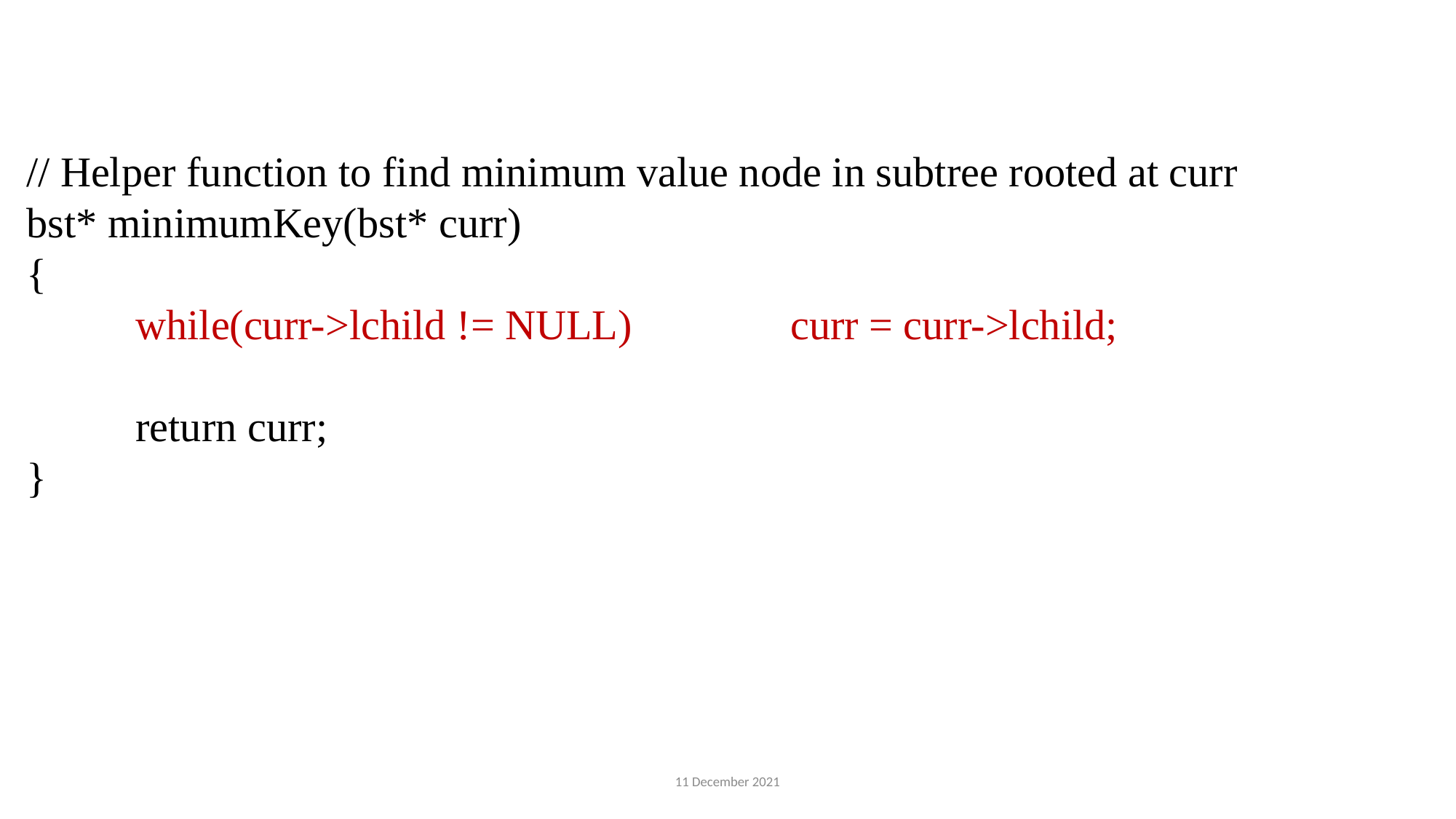

// Helper function to find minimum value node in subtree rooted at curr
bst* minimumKey(bst* curr)
{
	while(curr->lchild != NULL) 		curr = curr->lchild;

	return curr;
}
11 December 2021